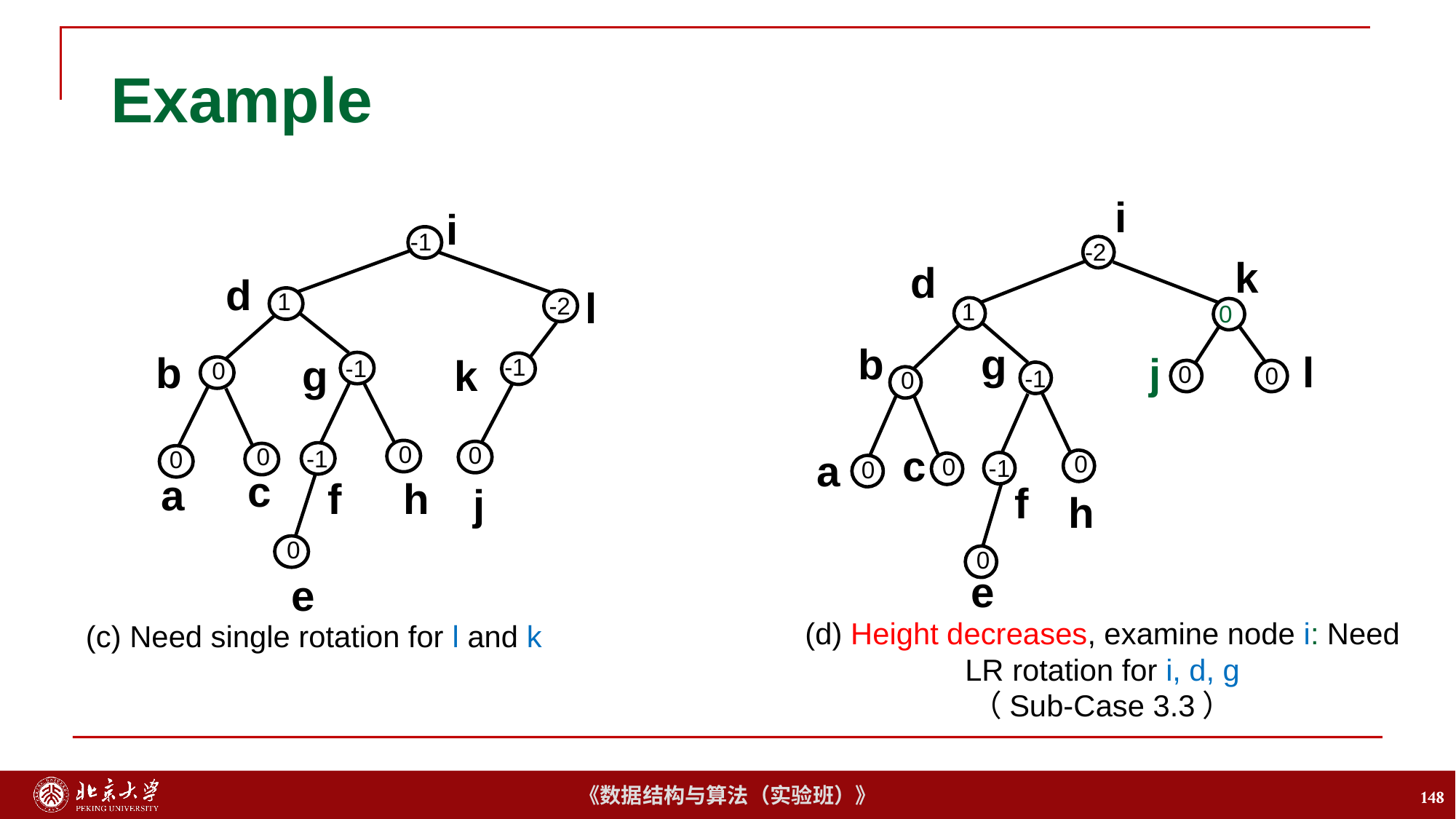

# Example
i
-2

k
d

1

0

b
g
l
j
0

0

-1
0

c
a
0

0

-1

0

f

h
0

e
(d) Height decreases, examine node i: Need LR rotation for i, d, g
（Sub-Case 3.3）
i
-1

d
l
1

-2

b
g
k
-1

-1
0

0
0

0

-1

0

c
a
f
h

j
0

e
(c) Need single rotation for l and k
148